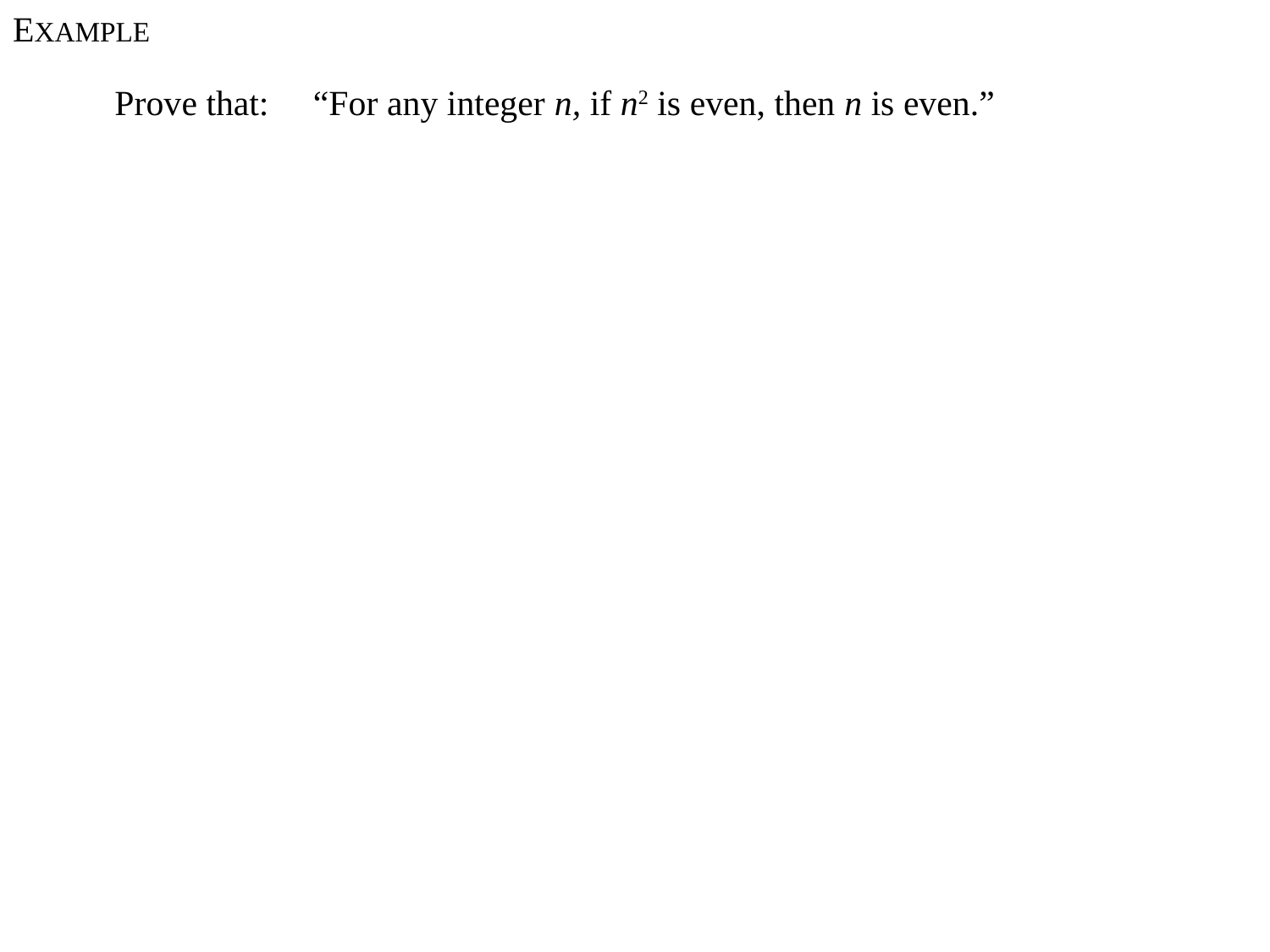

EXAMPLE
Prove that:     “For any integer n, if n2 is even, then n is even.”